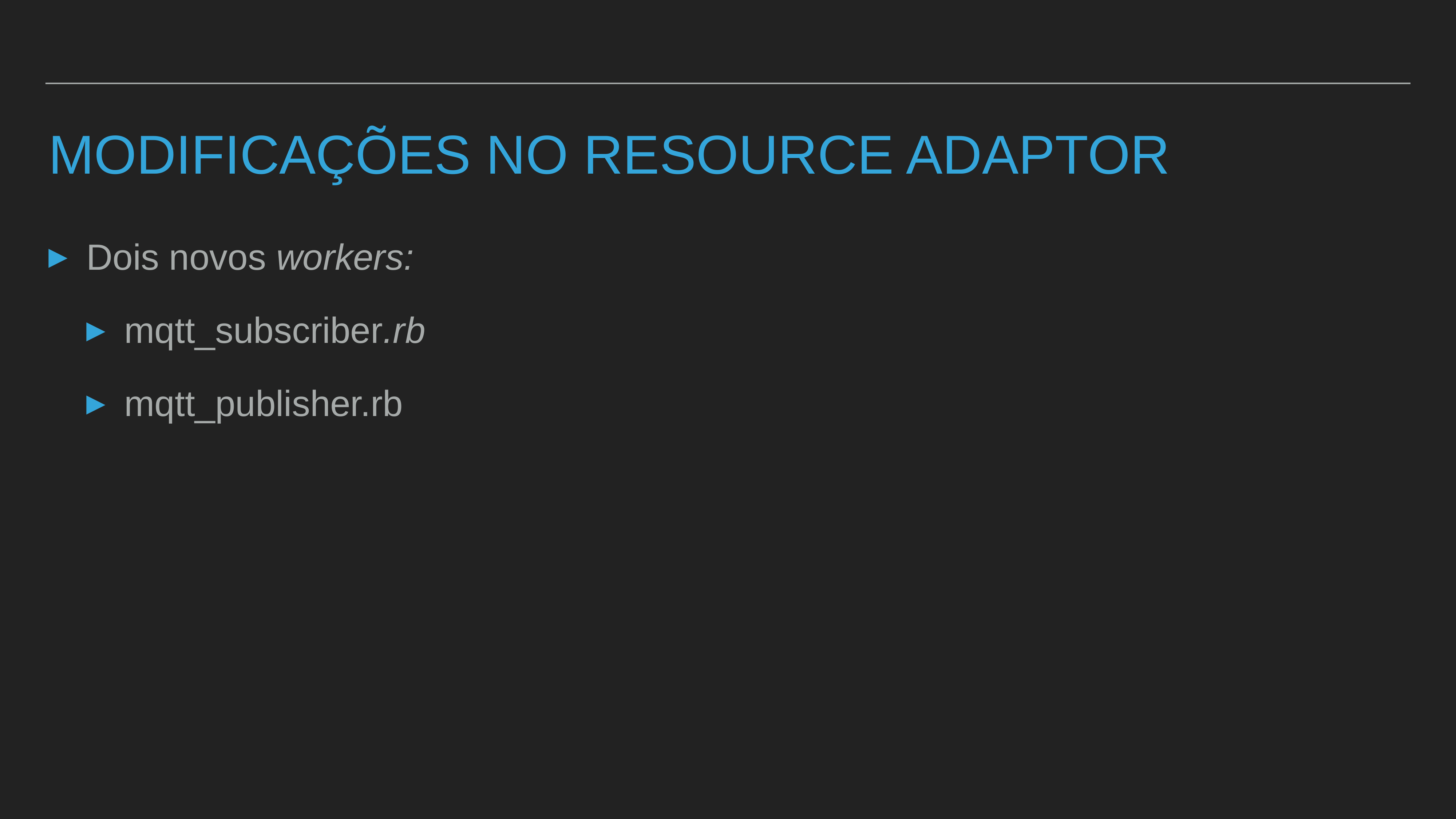

# Modificações no resource adaptor
Dois novos workers:
mqtt_subscriber.rb
mqtt_publisher.rb